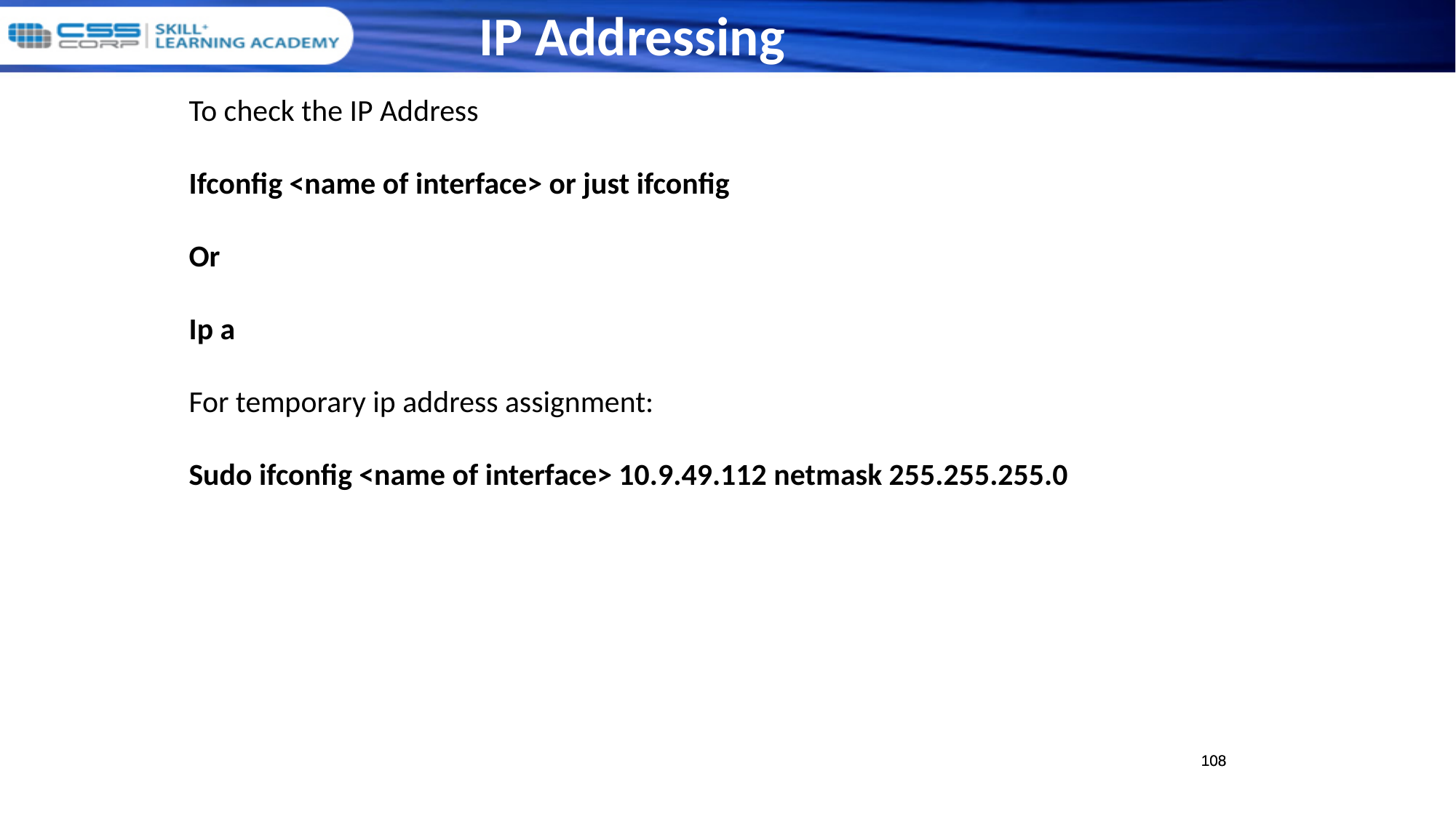

IP Addressing
To check the IP Address

Ifconfig <name of interface> or just ifconfig

Or

Ip a

For temporary ip address assignment:

Sudo ifconfig <name of interface> 10.9.49.112 netmask 255.255.255.0

108
108